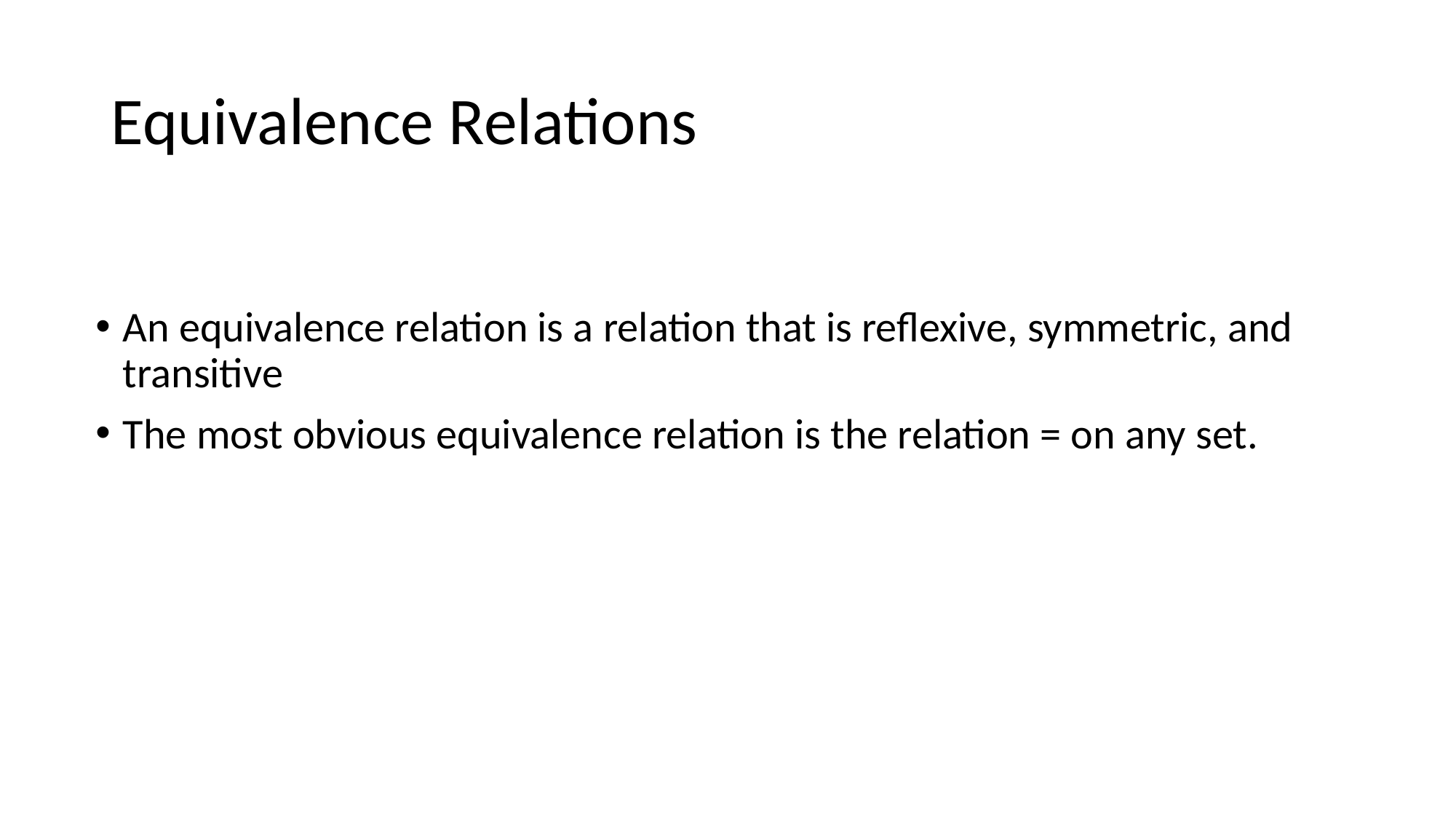

# Equivalence Relations
An equivalence relation is a relation that is reflexive, symmetric, and transitive
The most obvious equivalence relation is the relation = on any set.